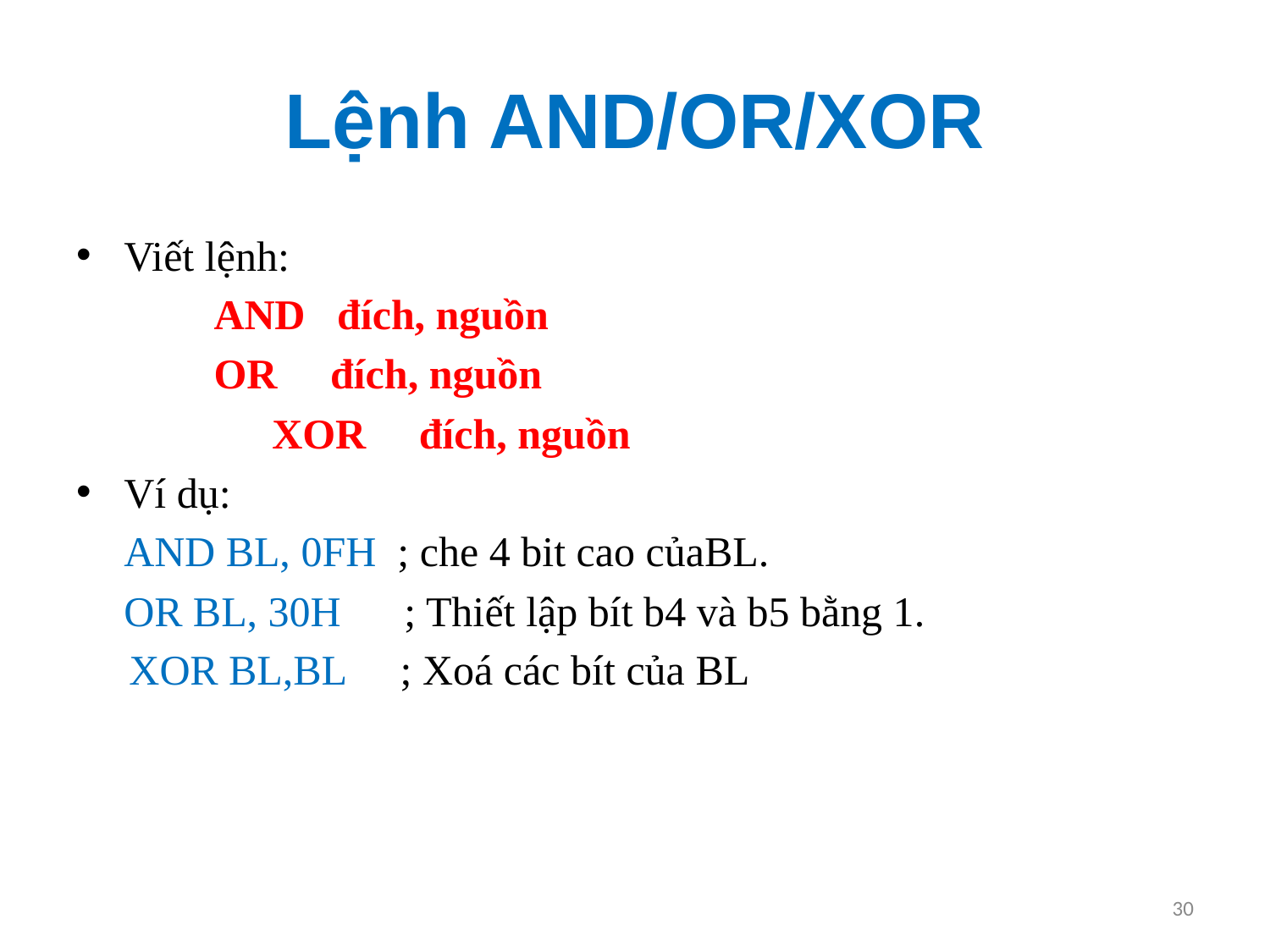

# Lệnh AND/OR/XOR
Viết lệnh:
             AND   đích, nguồn
             OR     đích, nguồn
		  XOR     đích, nguồn
Ví dụ:
	AND BL, 0FH  ; che 4 bit cao củaBL.
	OR BL, 30H      ; Thiết lập bít b4 và b5 bằng 1.
     XOR BL,BL     ; Xoá các bít của BL

30